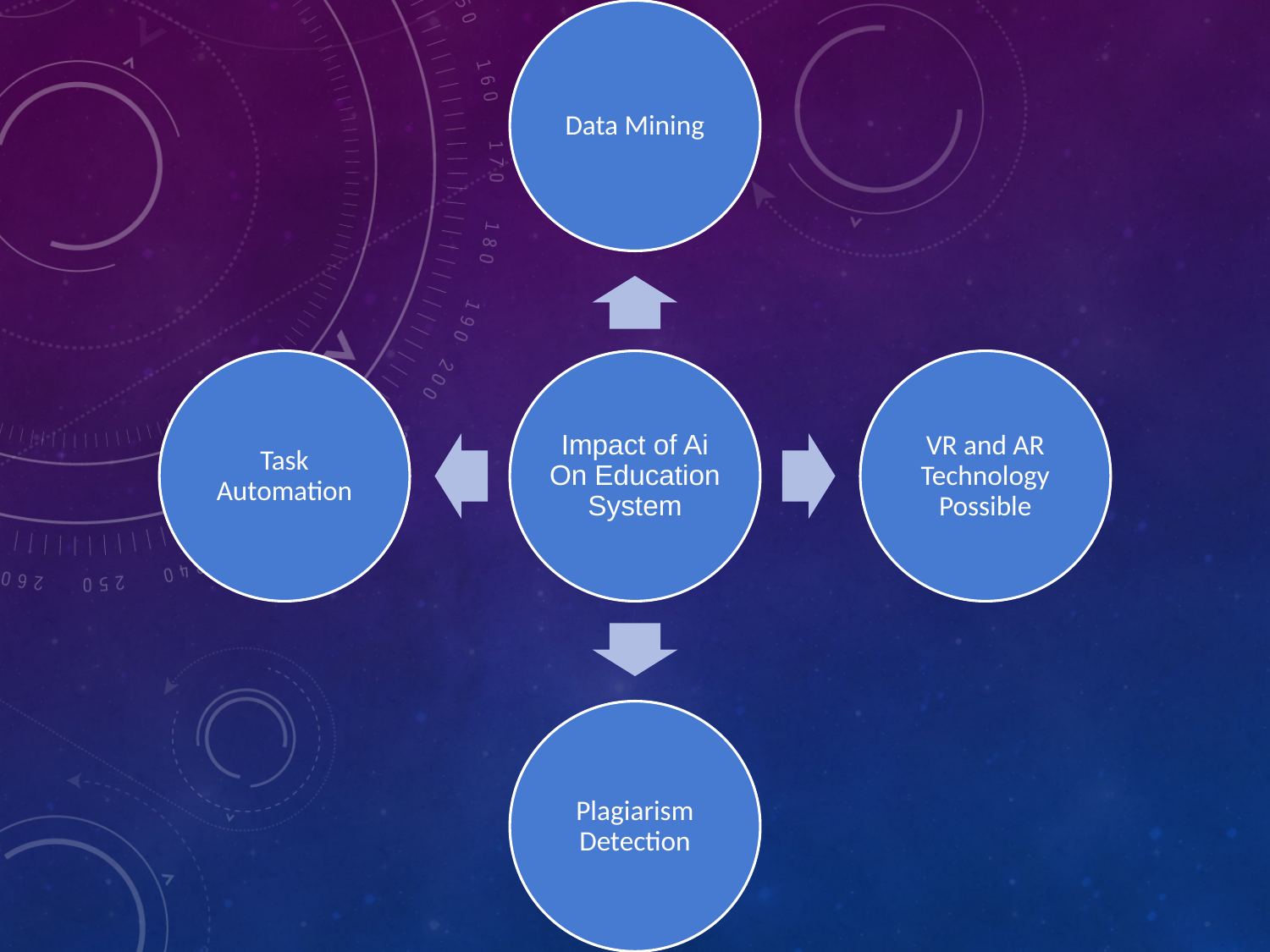

Impact of Ai On Education System

Data Mining

VR and AR Technology Possible

Plagiarism Detection

Task Automation